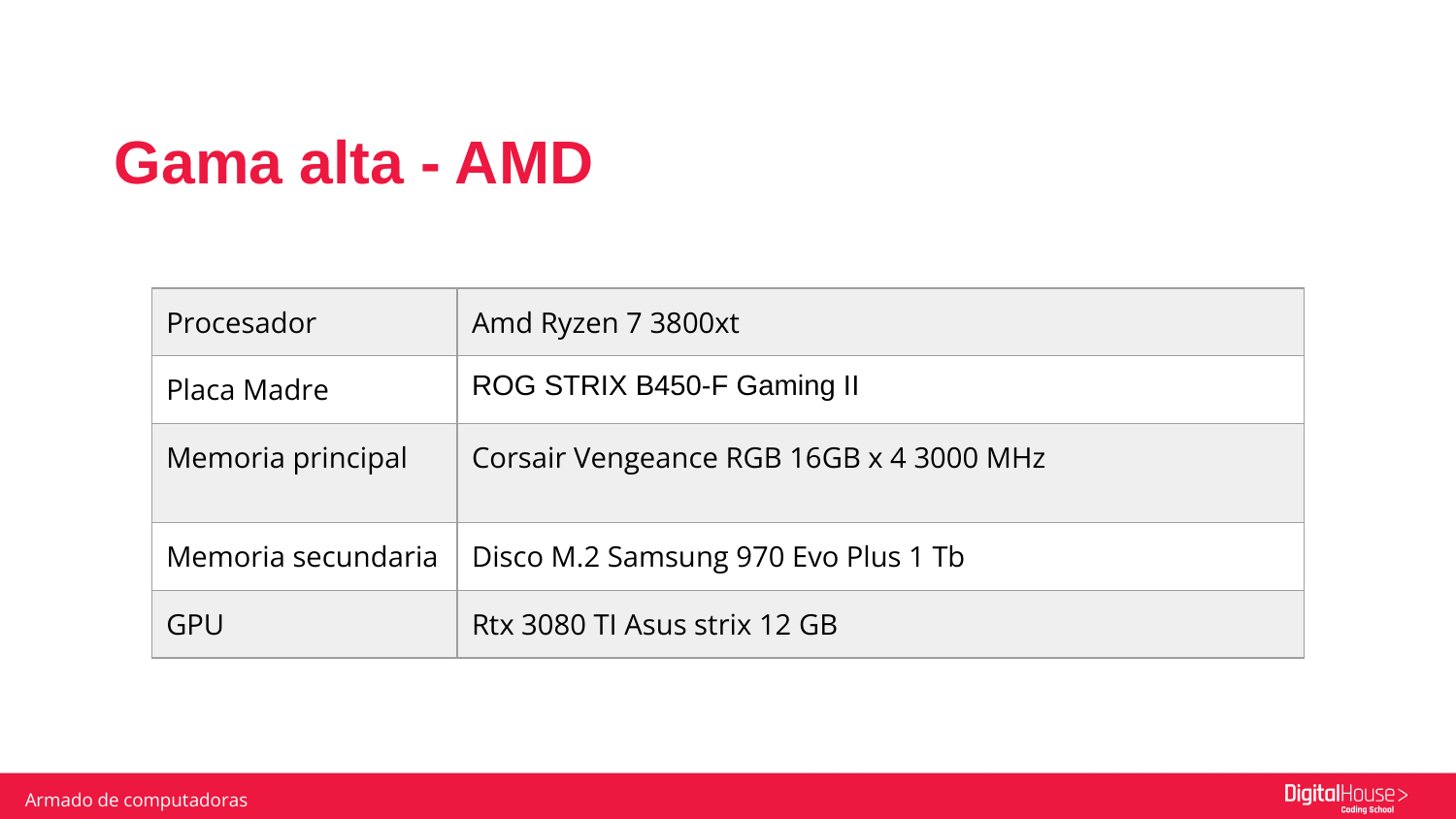

Gama alta - AMD

| Procesador | Amd Ryzen 7 3800xt |
| --- | --- |
| Placa Madre | ROG STRIX B450-F Gaming II |
| Memoria principal | Corsair Vengeance RGB 16GB x 4 3000 MHz |
| Memoria secundaria | Disco M.2 Samsung 970 Evo Plus 1 Tb |
| GPU | Rtx 3080 TI Asus strix 12 GB |